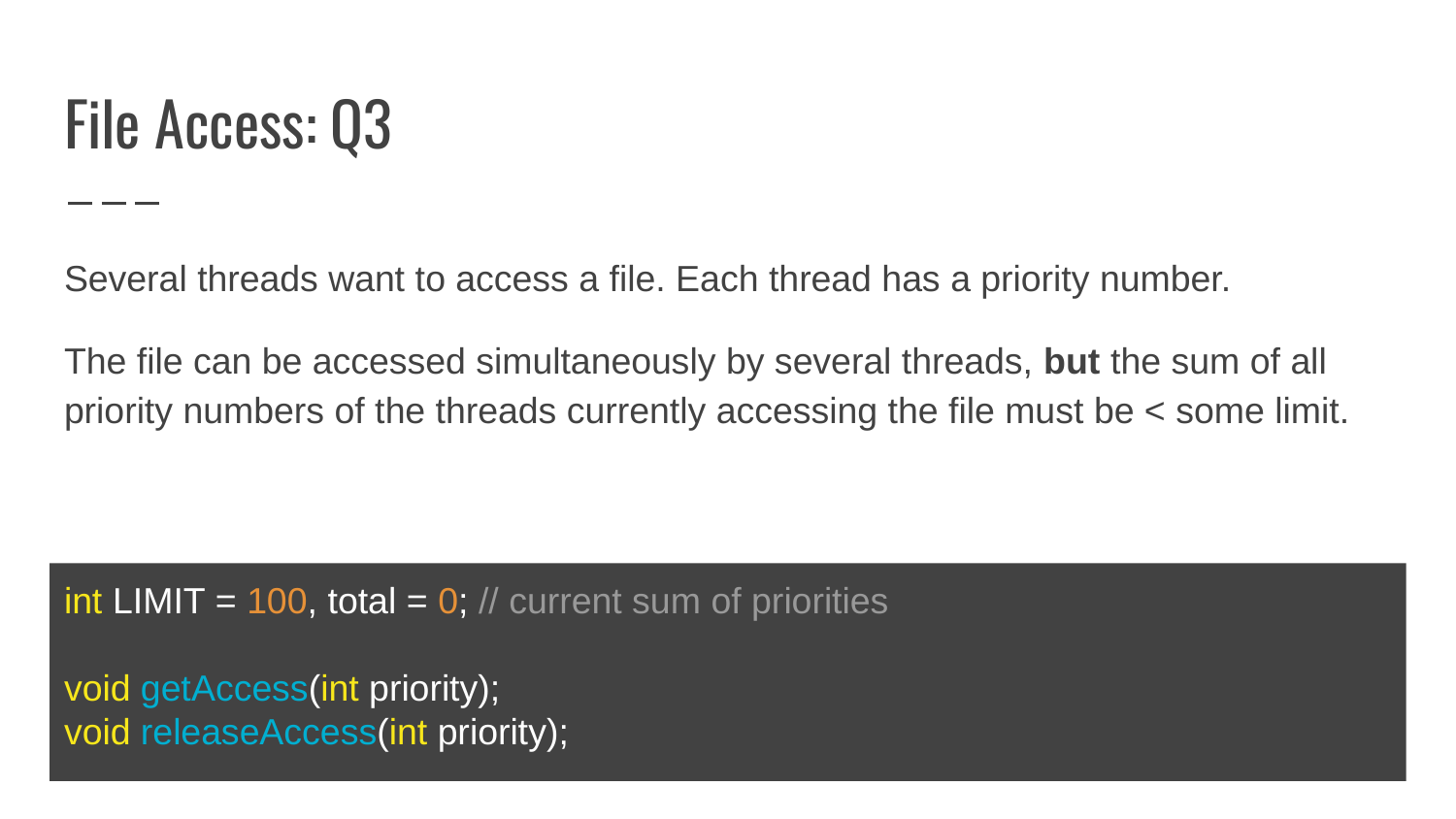

# File Access: Q3
Several threads want to access a file. Each thread has a priority number.
The file can be accessed simultaneously by several threads, but the sum of all priority numbers of the threads currently accessing the file must be < some limit.

int LIMIT = 100, total = 0; // current sum of priorities

void getAccess(int priority);
void releaseAccess(int priority);